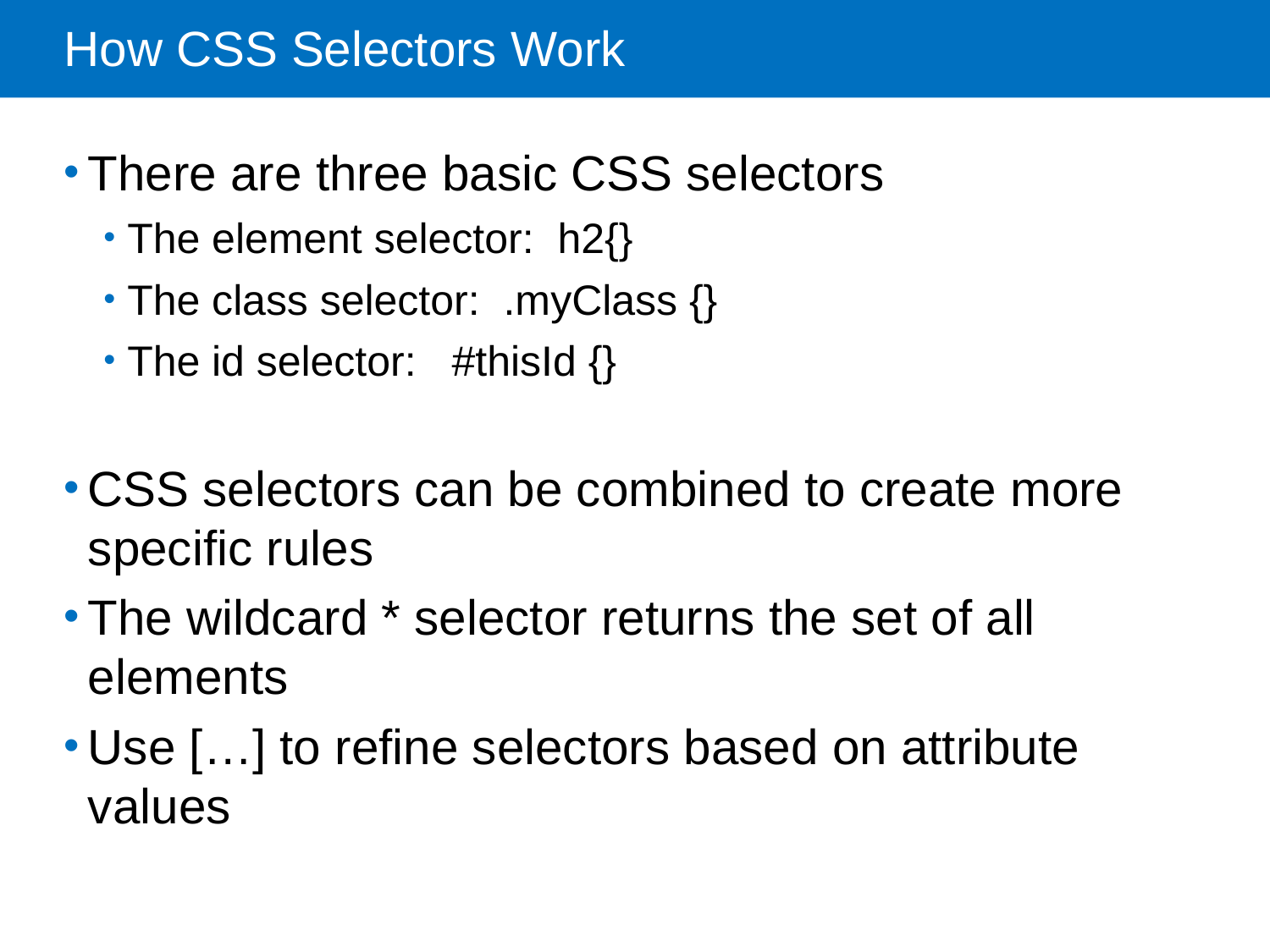

# How CSS Selectors Work
There are three basic CSS selectors
The element selector:  h2{}
The class selector:  .myClass {}
The id selector:   #thisId {}

CSS selectors can be combined to create more specific rules
The wildcard * selector returns the set of all elements
Use […] to refine selectors based on attribute values